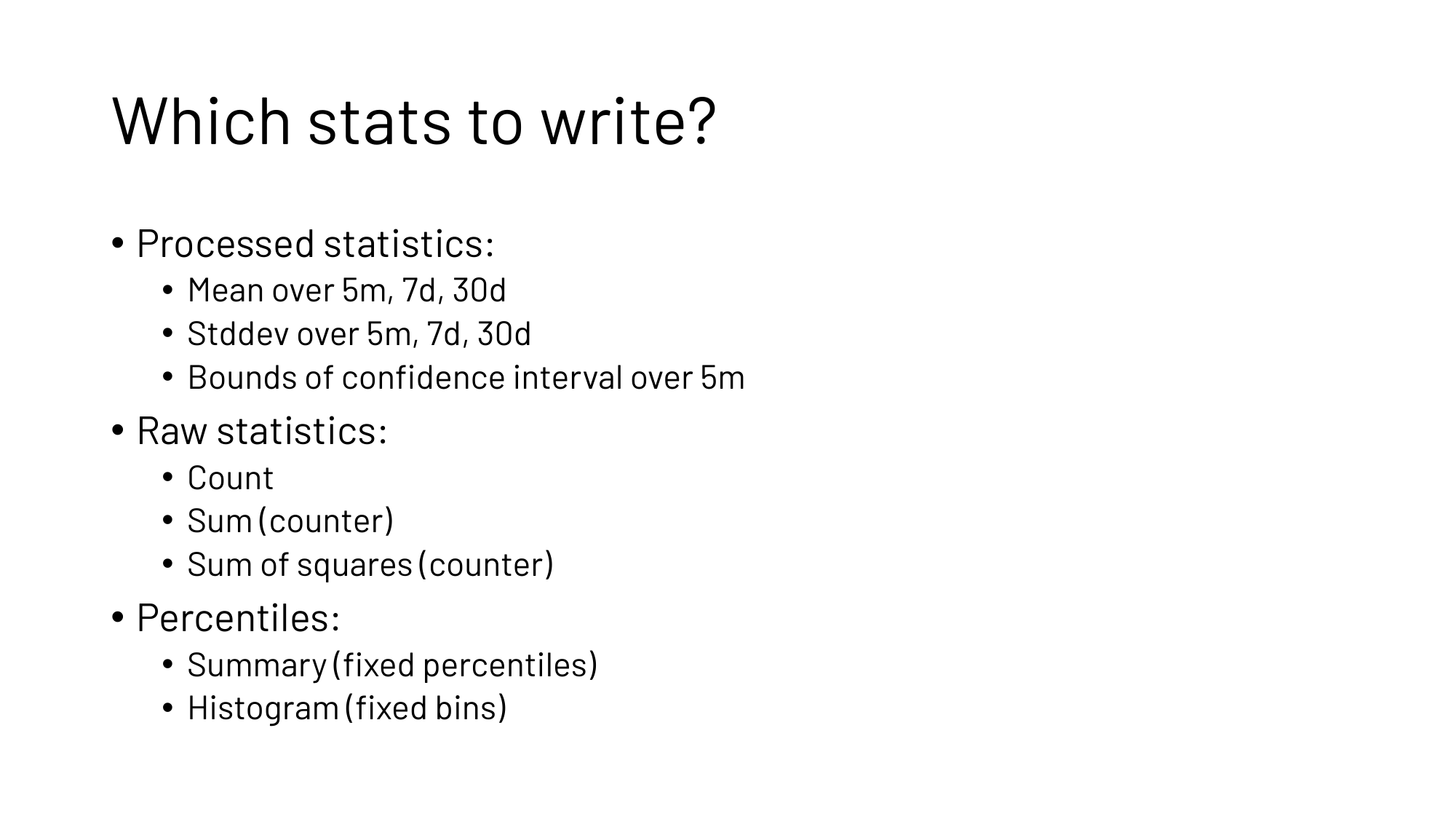

# Which stats to write?
Processed statistics:
Mean over 5m, 7d, 30d
Stddev over 5m, 7d, 30d
Bounds of confidence interval over 5m
Raw statistics:
Count
Sum (counter)
Sum of squares (counter)
Percentiles:
Summary (fixed percentiles)
Histogram (fixed bins)